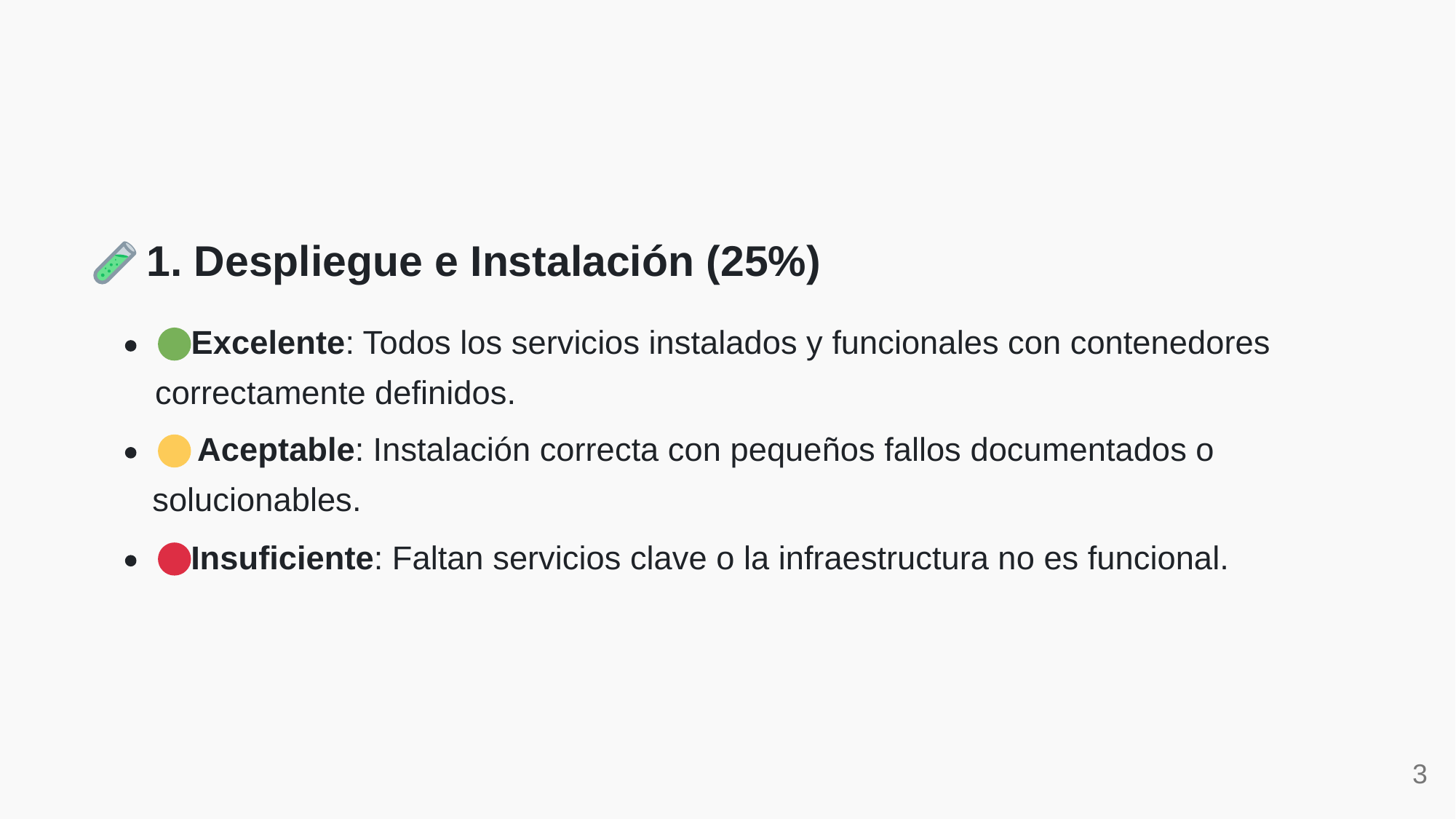

1. Despliegue e Instalación (25%)

 Excelente: Todos los servicios instalados y funcionales con contenedores

correctamente definidos.
 Aceptable: Instalación correcta con pequeños fallos documentados o

solucionables.
 Insuficiente: Faltan servicios clave o la infraestructura no es funcional.

3